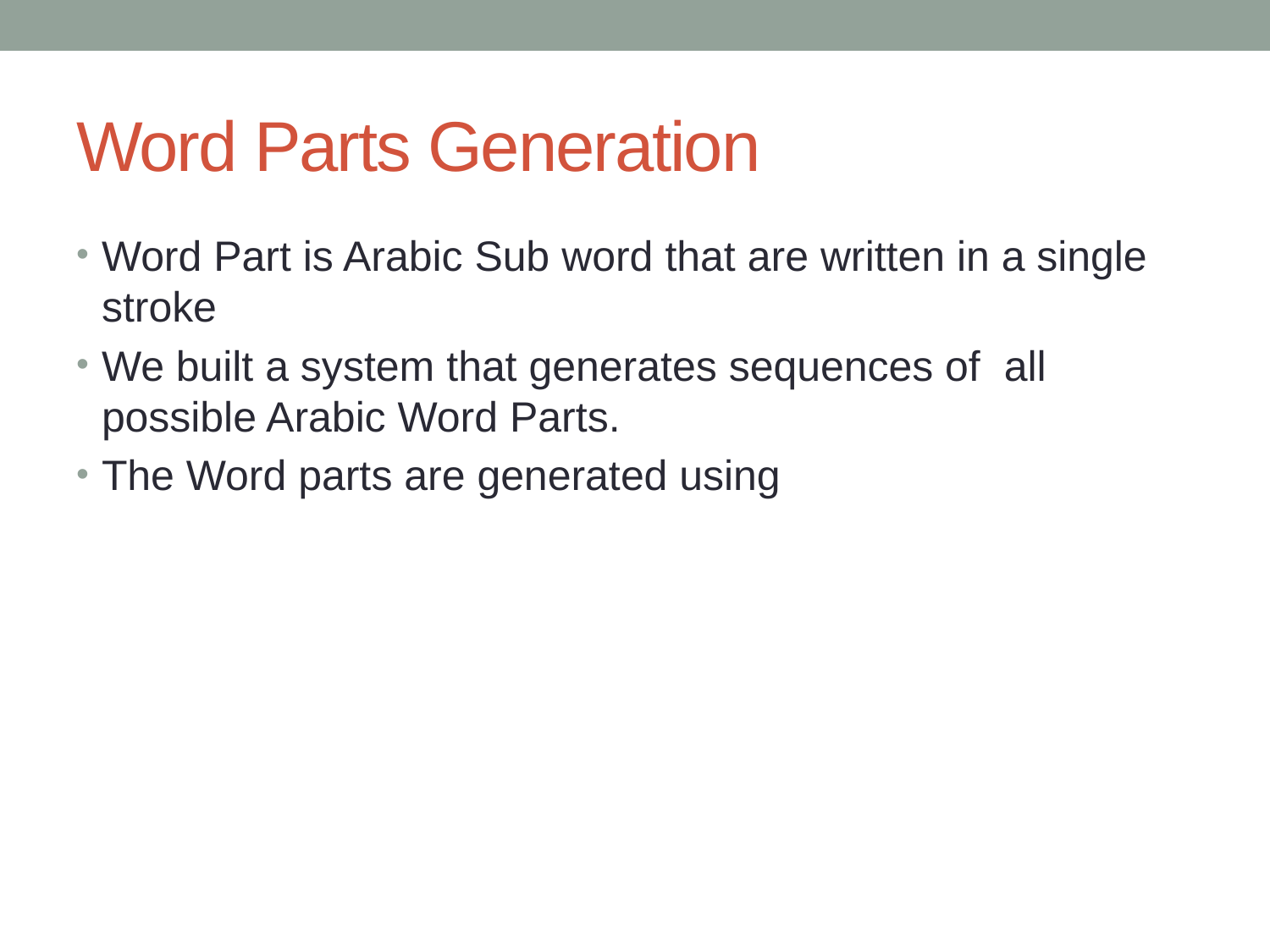

# Word Parts Generation
Word Part is Arabic Sub word that are written in a single stroke
We built a system that generates sequences of  all possible Arabic Word Parts.
The Word parts are generated using